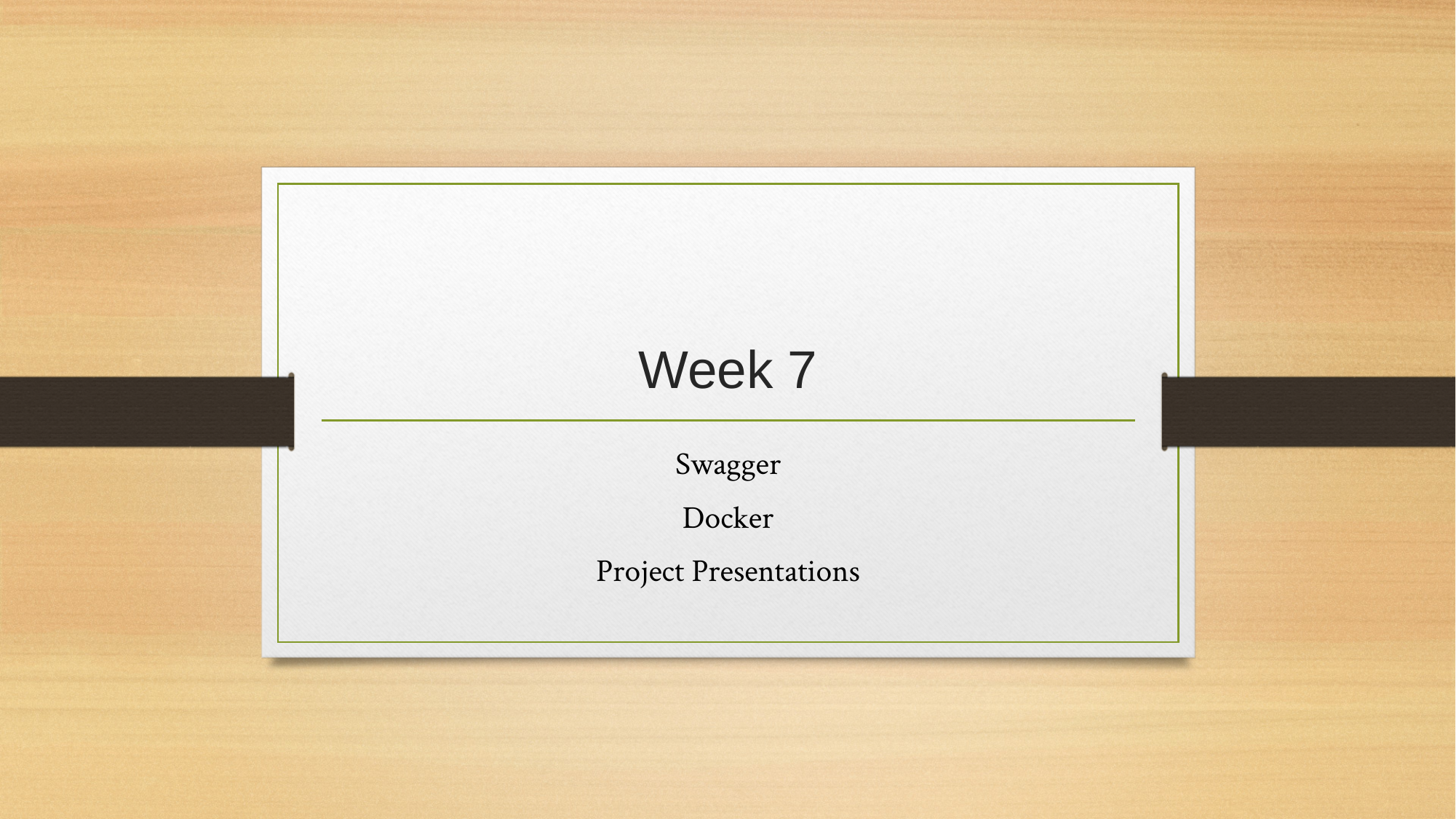

# Week 7
Swagger
Docker
Project Presentations